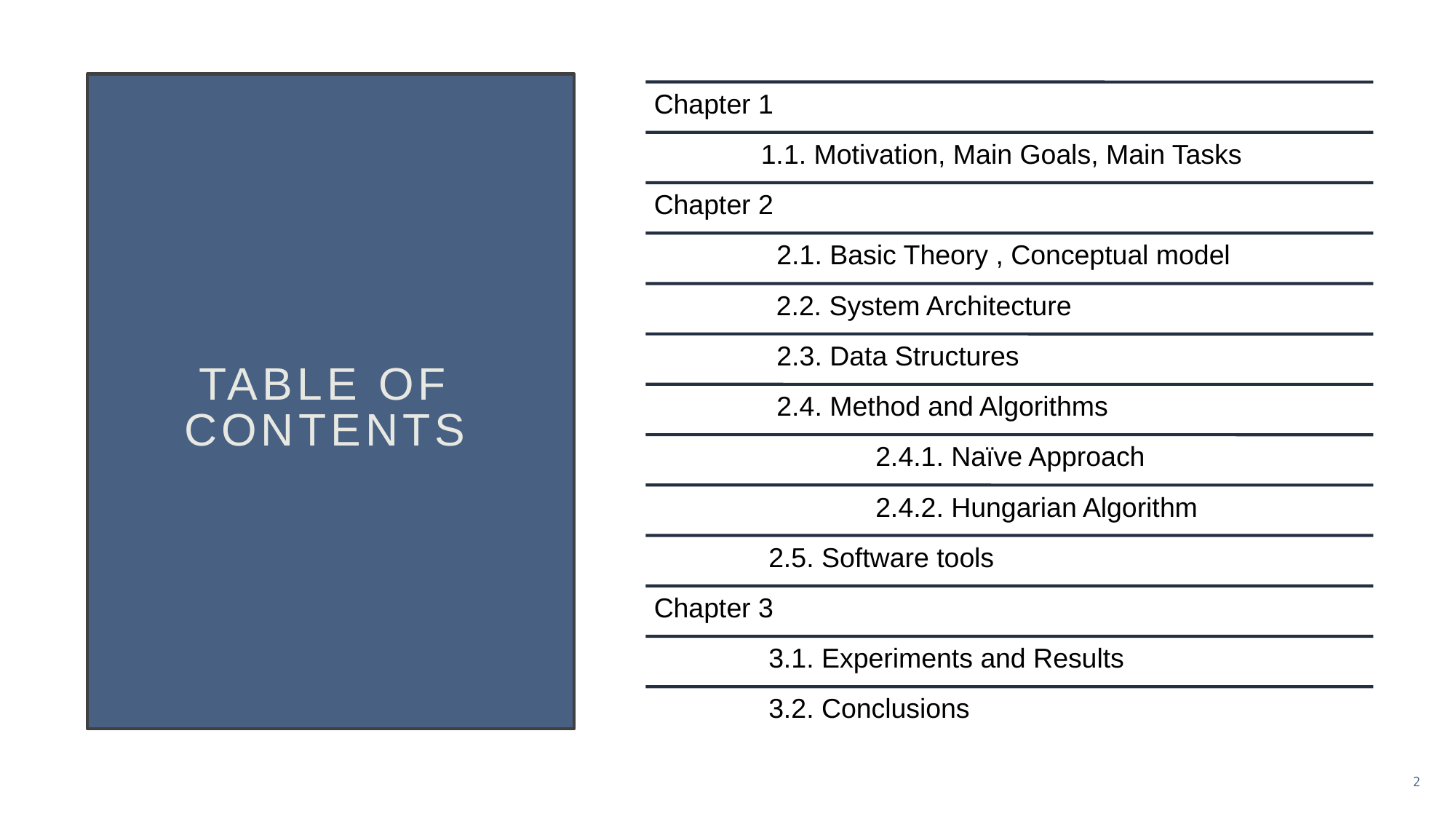

Chapter 1

              1.1. Motivation, Main Goals, Main Tasks

Chapter 2

               2.1. Basic Theory , Conceptual model

               2.2. System Architecture

               2.3. Data Structures

               2.4. Method and Algorithms

                             2.4.1. Naïve Approach

                             2.4.2. Hungarian Algorithm

               2.5. Software tools

Chapter 3

               3.1. Experiments and Results

               3.2. Conclusions
Table of contents
2